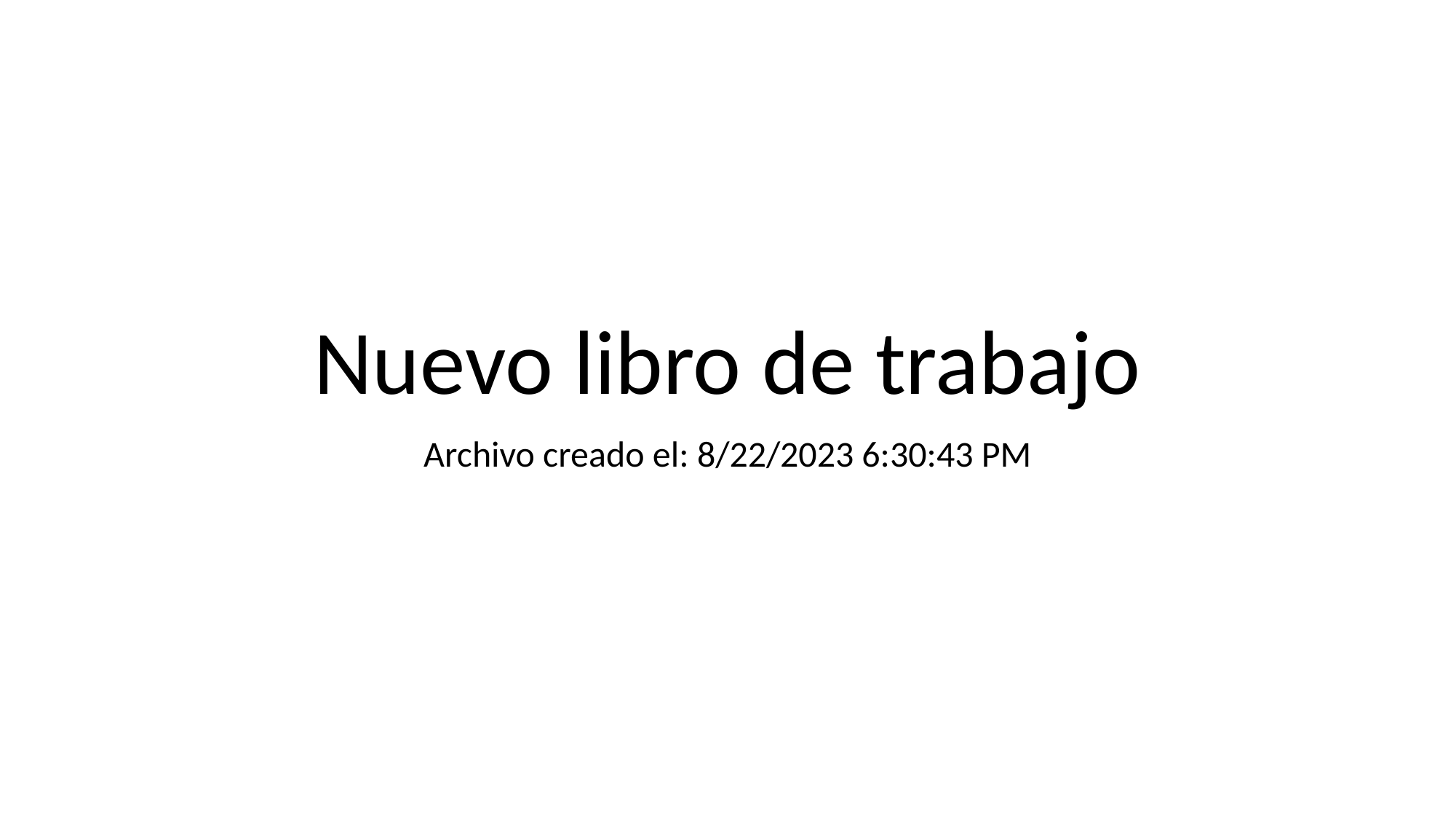

# Nuevo libro de trabajo
Archivo creado el: 8/22/2023 6:30:43 PM